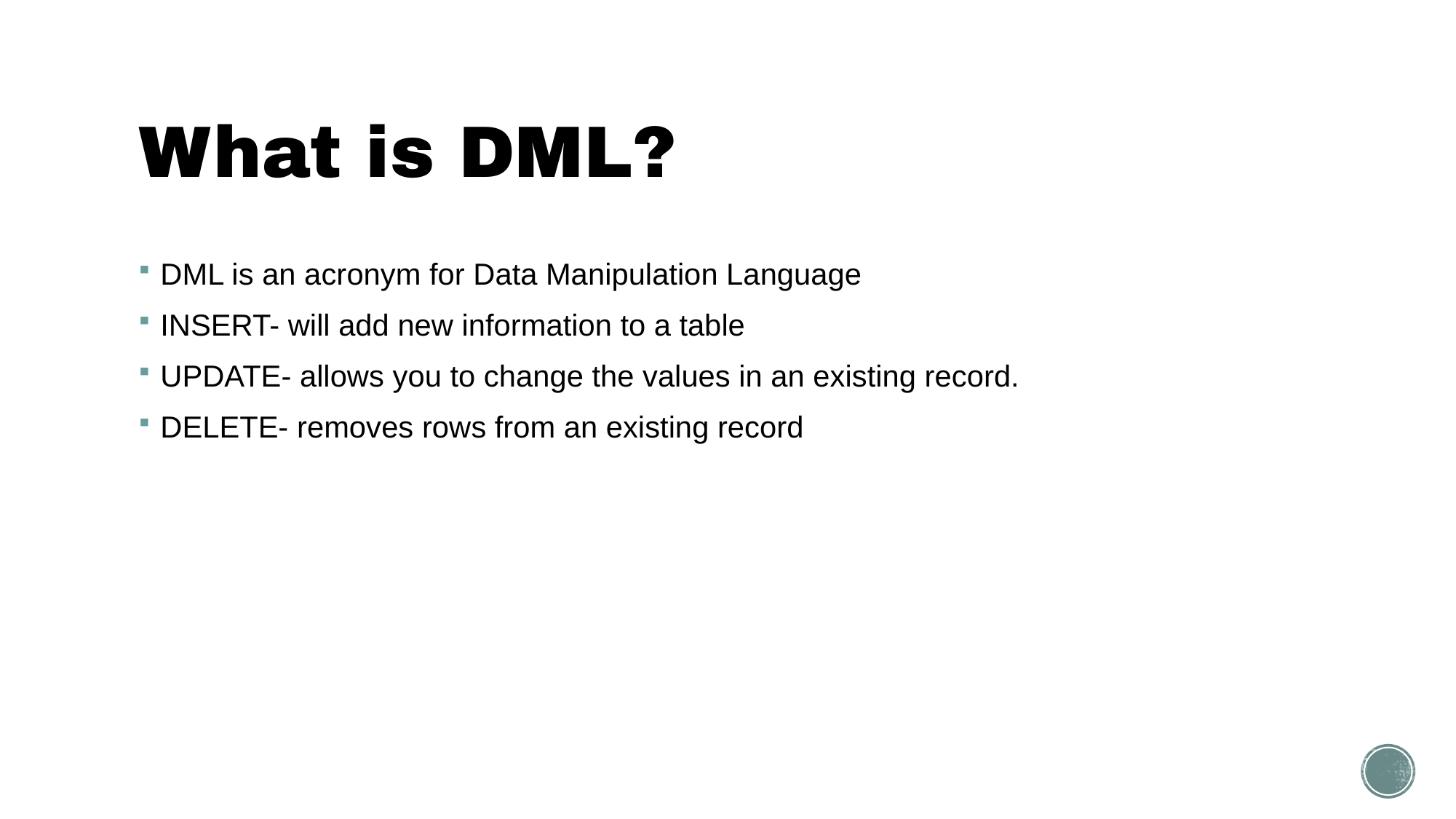

# What is DML?
DML is an acronym for Data Manipulation Language
INSERT- will add new information to a table
UPDATE- allows you to change the values in an existing record.
DELETE- removes rows from an existing record